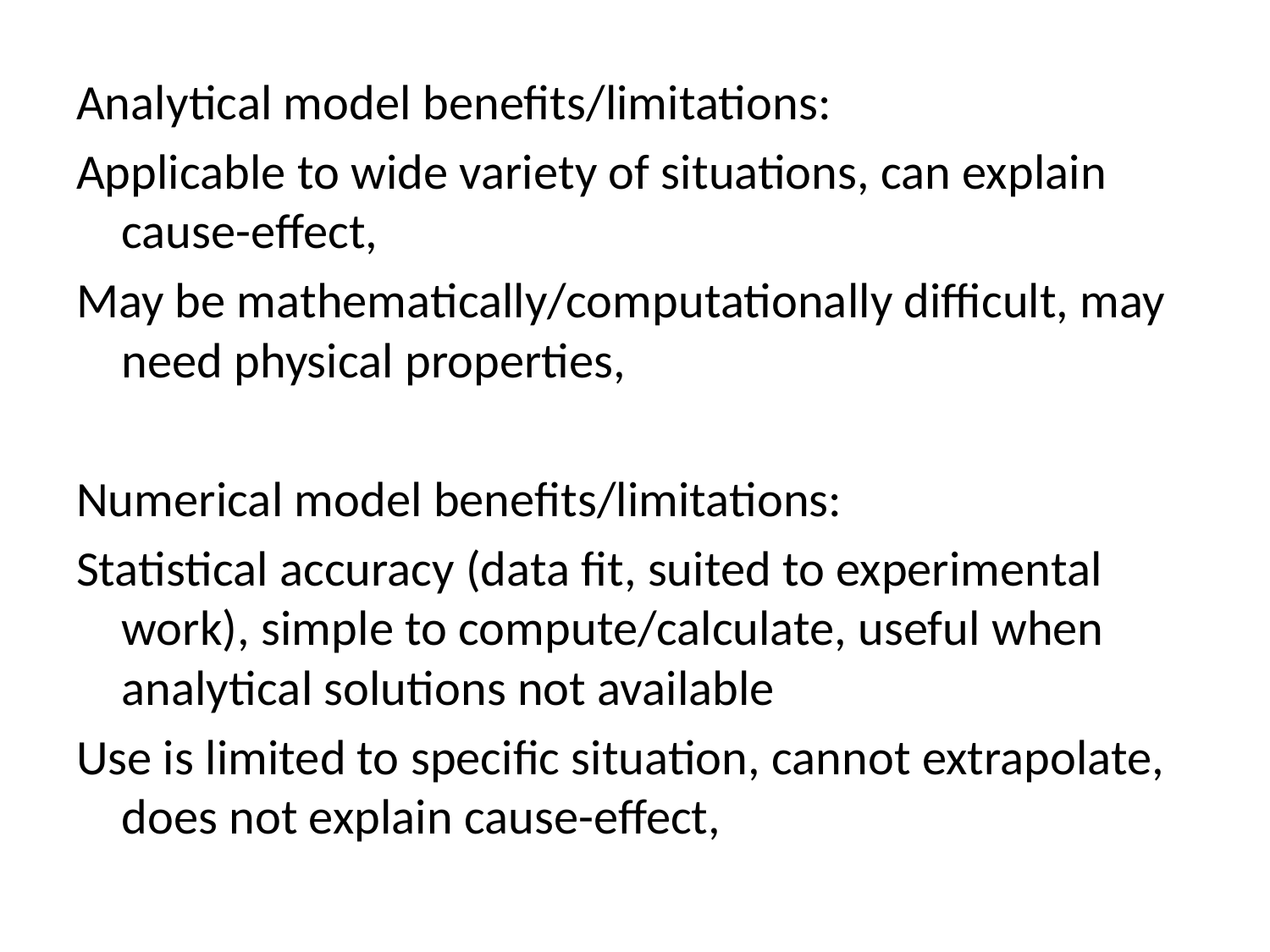

Analytical model benefits/limitations:
Applicable to wide variety of situations, can explain cause-effect,
May be mathematically/computationally difficult, may need physical properties,

Numerical model benefits/limitations:
Statistical accuracy (data fit, suited to experimental work), simple to compute/calculate, useful when analytical solutions not available
Use is limited to specific situation, cannot extrapolate, does not explain cause-effect,